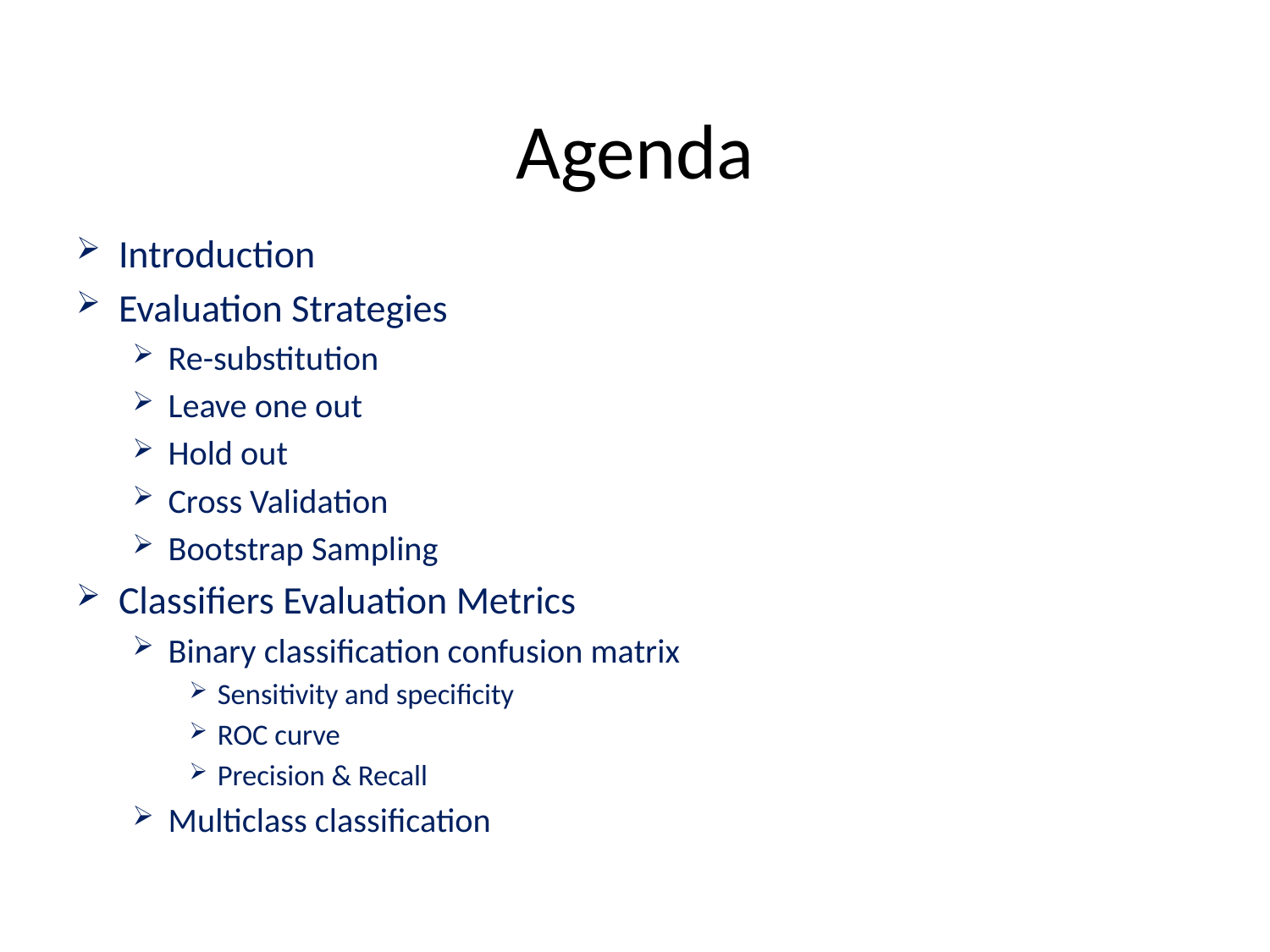

Agenda
Introduction
Evaluation Strategies
Re-substitution
Leave one out
Hold out
Cross Validation
Bootstrap Sampling
Classifiers Evaluation Metrics
Binary classification confusion matrix
Sensitivity and specificity
ROC curve
Precision & Recall
Multiclass classification